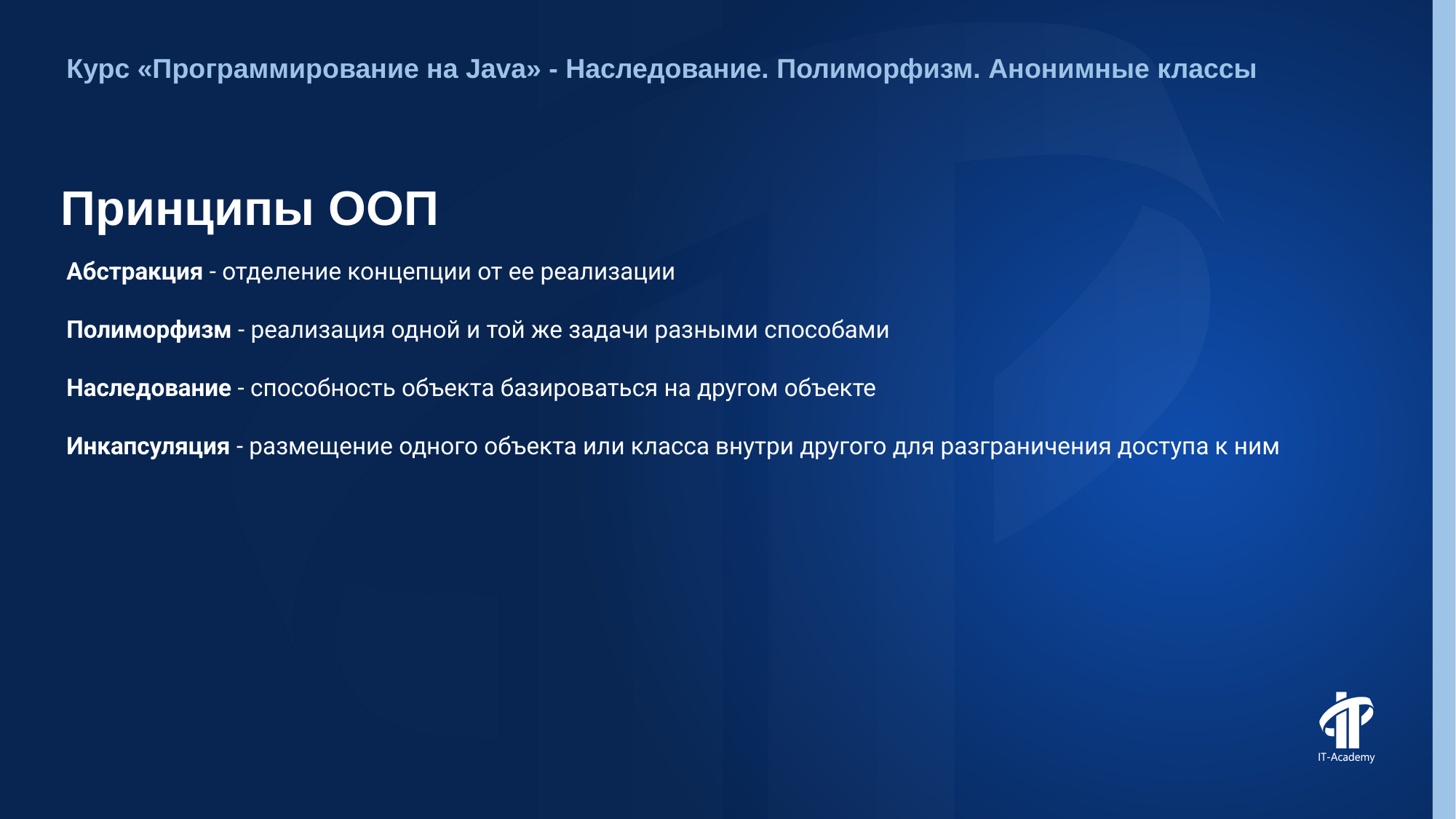

Курс «Программирование на Java» - Наследование. Полиморфизм. Анонимные классы
# Принципы ООП
Абстракция - отделение концепции от ее реализации

Полиморфизм - реализация одной и той же задачи разными способами

Наследование - способность объекта базироваться на другом объекте

Инкапсуляция - размещение одного объекта или класса внутри другого для разграничения доступа к ним